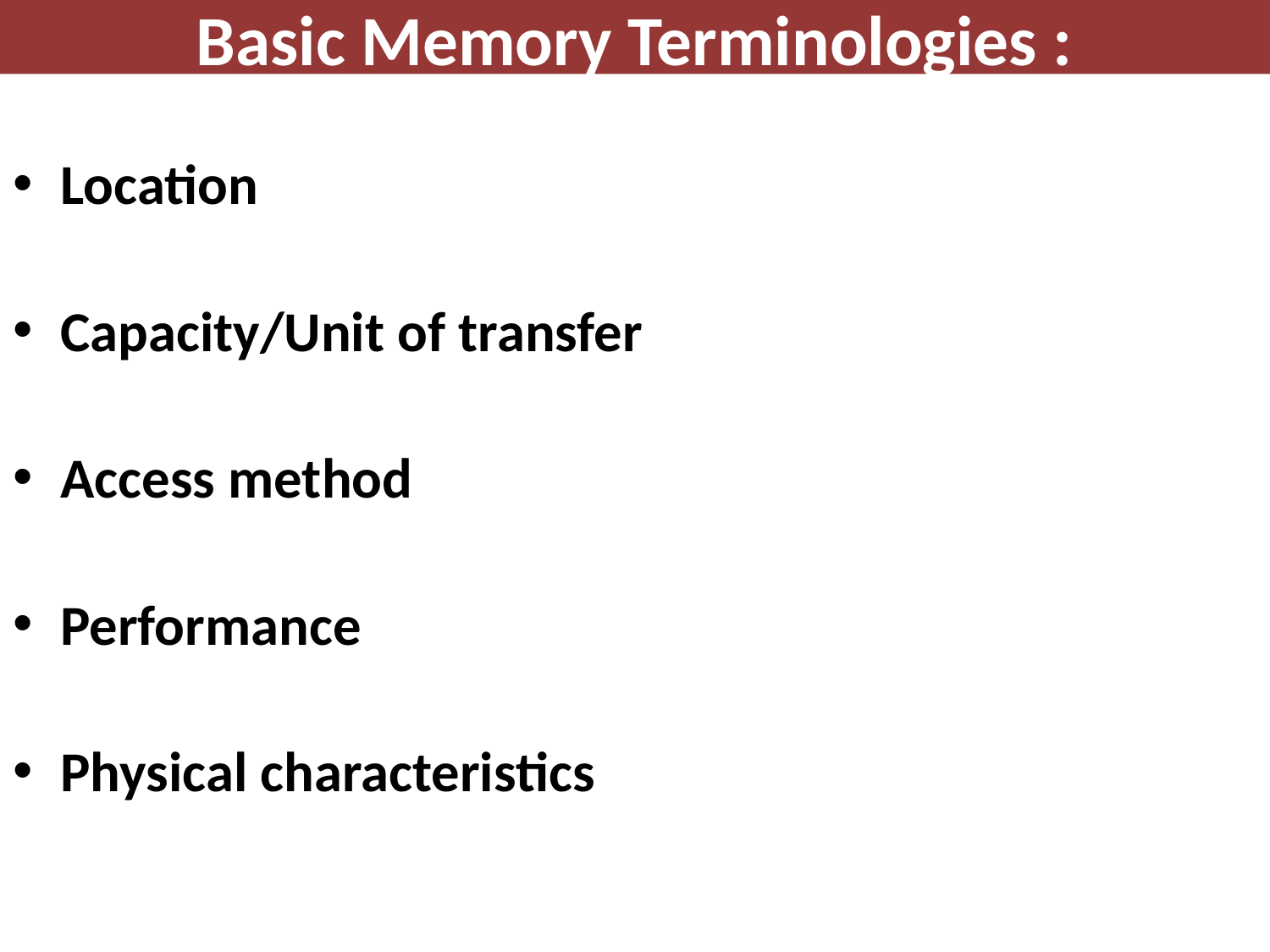

# Basic Memory Terminologies :
Location
Capacity/Unit of transfer
Access method
Performance
Physical characteristics